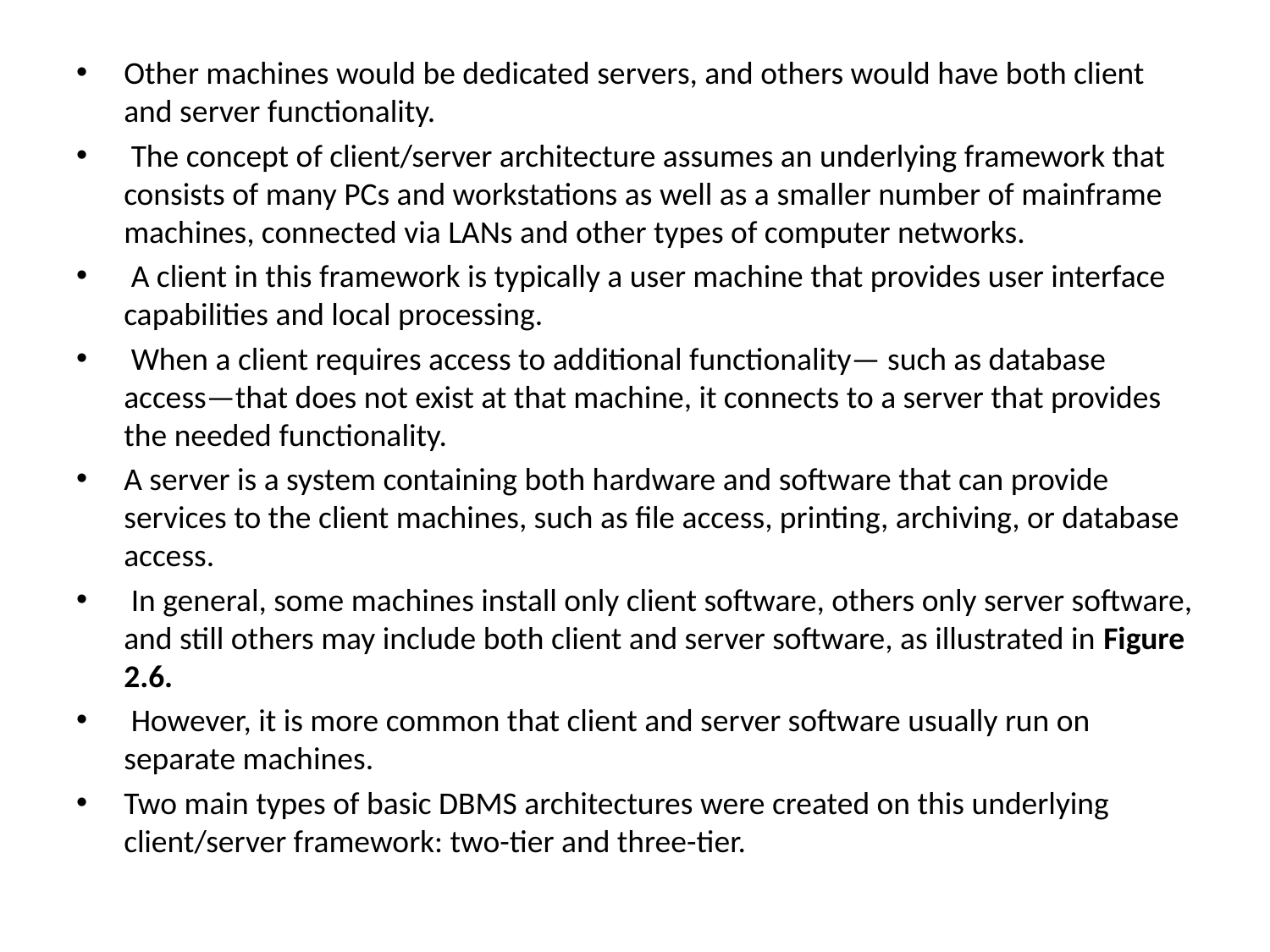

Other machines would be dedicated servers, and others would have both client and server functionality.
 The concept of client/server architecture assumes an underlying framework that consists of many PCs and workstations as well as a smaller number of mainframe machines, connected via LANs and other types of computer networks.
 A client in this framework is typically a user machine that provides user interface capabilities and local processing.
 When a client requires access to additional functionality— such as database access—that does not exist at that machine, it connects to a server that provides the needed functionality.
A server is a system containing both hardware and software that can provide services to the client machines, such as file access, printing, archiving, or database access.
 In general, some machines install only client software, others only server software, and still others may include both client and server software, as illustrated in Figure 2.6.
 However, it is more common that client and server software usually run on separate machines.
Two main types of basic DBMS architectures were created on this underlying client/server framework: two-tier and three-tier.